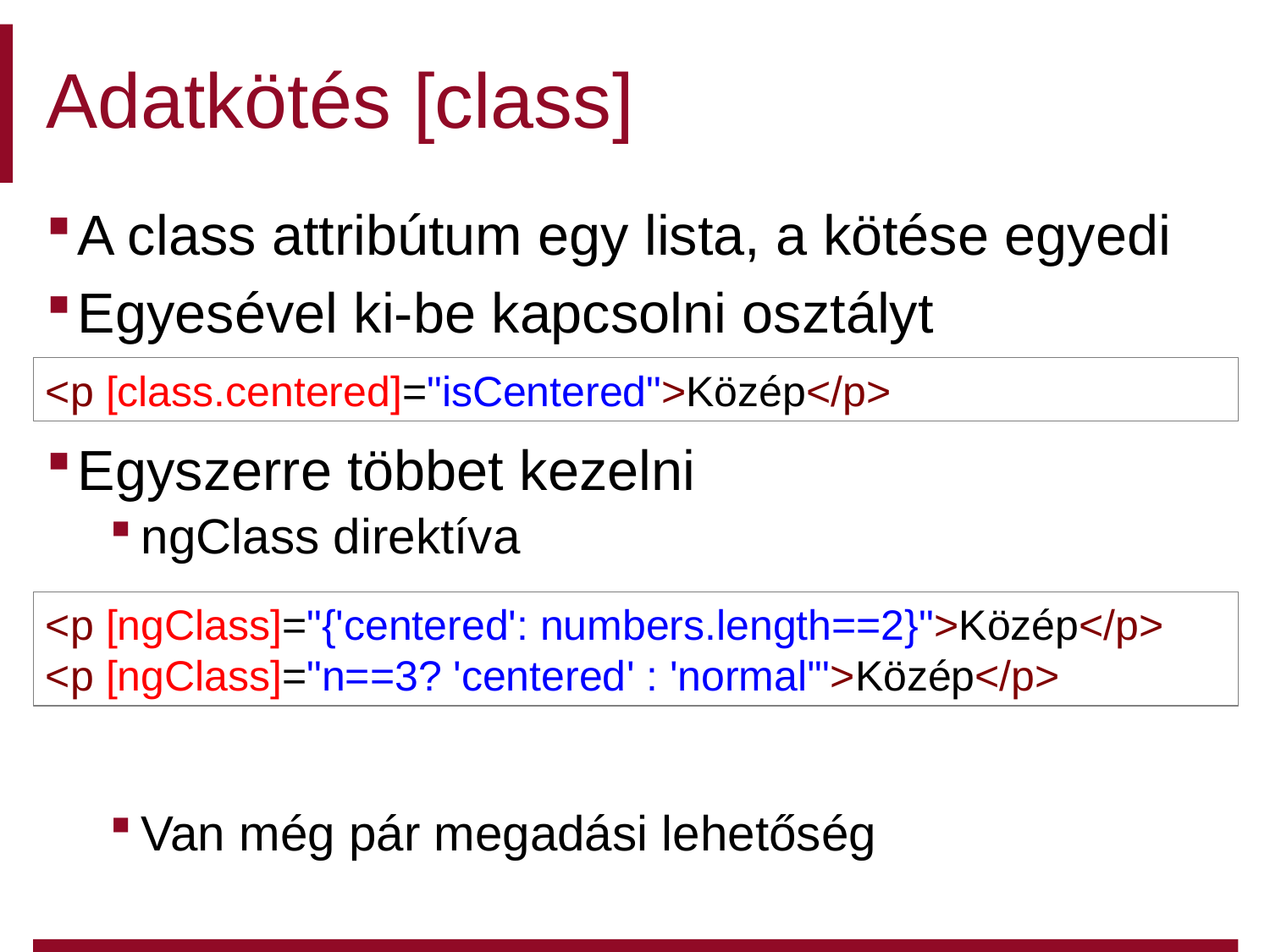

# Adatkötés [class]
A class attribútum egy lista, a kötése egyedi
Egyesével ki-be kapcsolni osztályt

Egyszerre többet kezelni
ngClass direktíva

Van még pár megadási lehetőség

<p [class.centered]="isCentered">Közép</p>
<p [ngClass]="{'centered': numbers.length==2}">Közép</p>
<p [ngClass]="n==3? 'centered' : 'normal'">Közép</p>